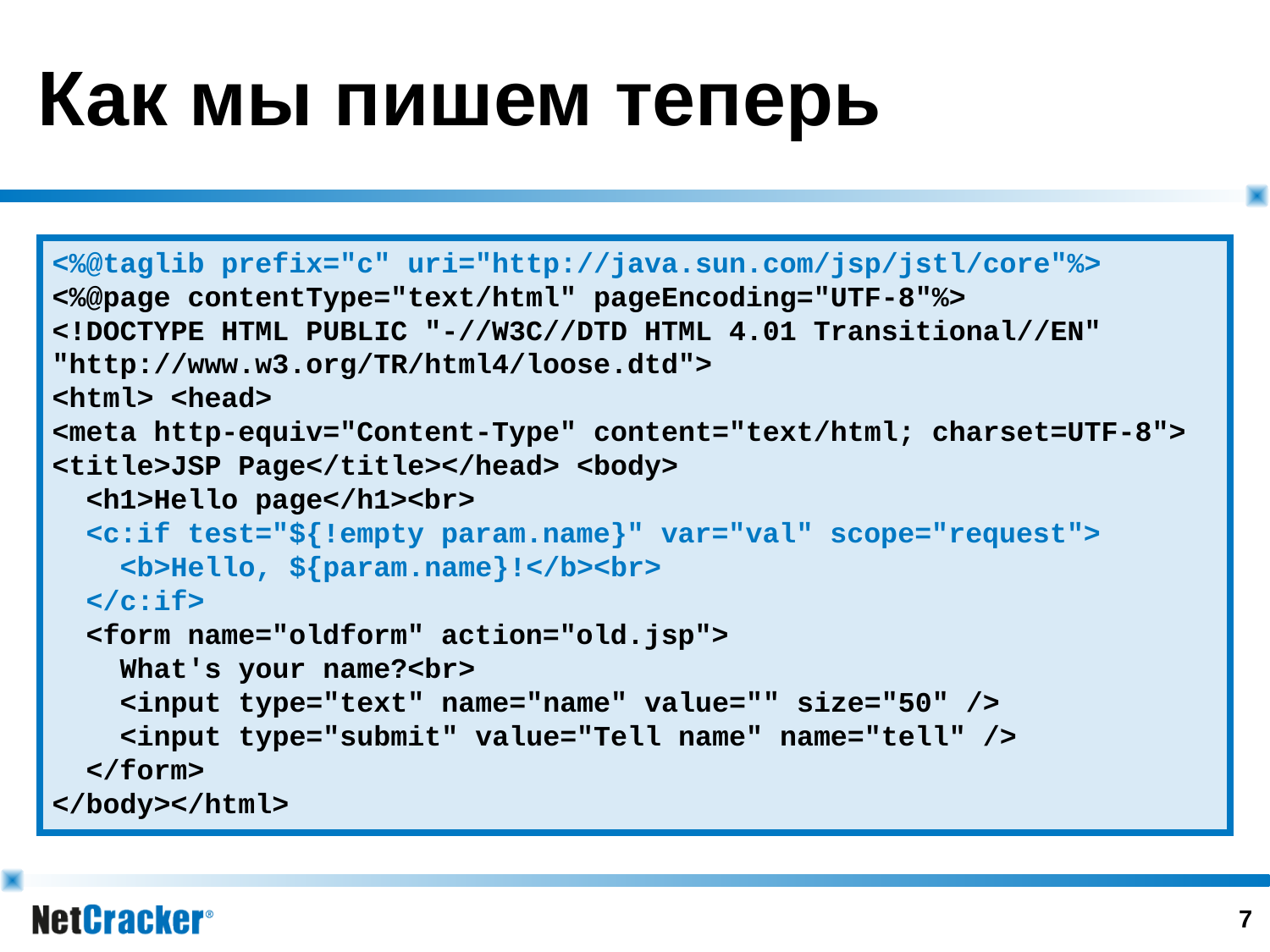

# Как мы пишем теперь
<%@taglib prefix="c" uri="http://java.sun.com/jsp/jstl/core"%>
<%@page contentType="text/html" pageEncoding="UTF-8"%>
<!DOCTYPE HTML PUBLIC "-//W3C//DTD HTML 4.01 Transitional//EN"
"http://www.w3.org/TR/html4/loose.dtd">
<html> <head>
<meta http-equiv="Content-Type" content="text/html; charset=UTF-8">
<title>JSP Page</title></head> <body>
  <h1>Hello page</h1><br>
  <c:if test="${!empty param.name}" var="val" scope="request">
    <b>Hello, ${param.name}!</b><br>
  </c:if>
  <form name="oldform" action="old.jsp">
    What's your name?<br>
    <input type="text" name="name" value="" size="50" />
    <input type="submit" value="Tell name" name="tell" />
  </form>
</body></html>
7